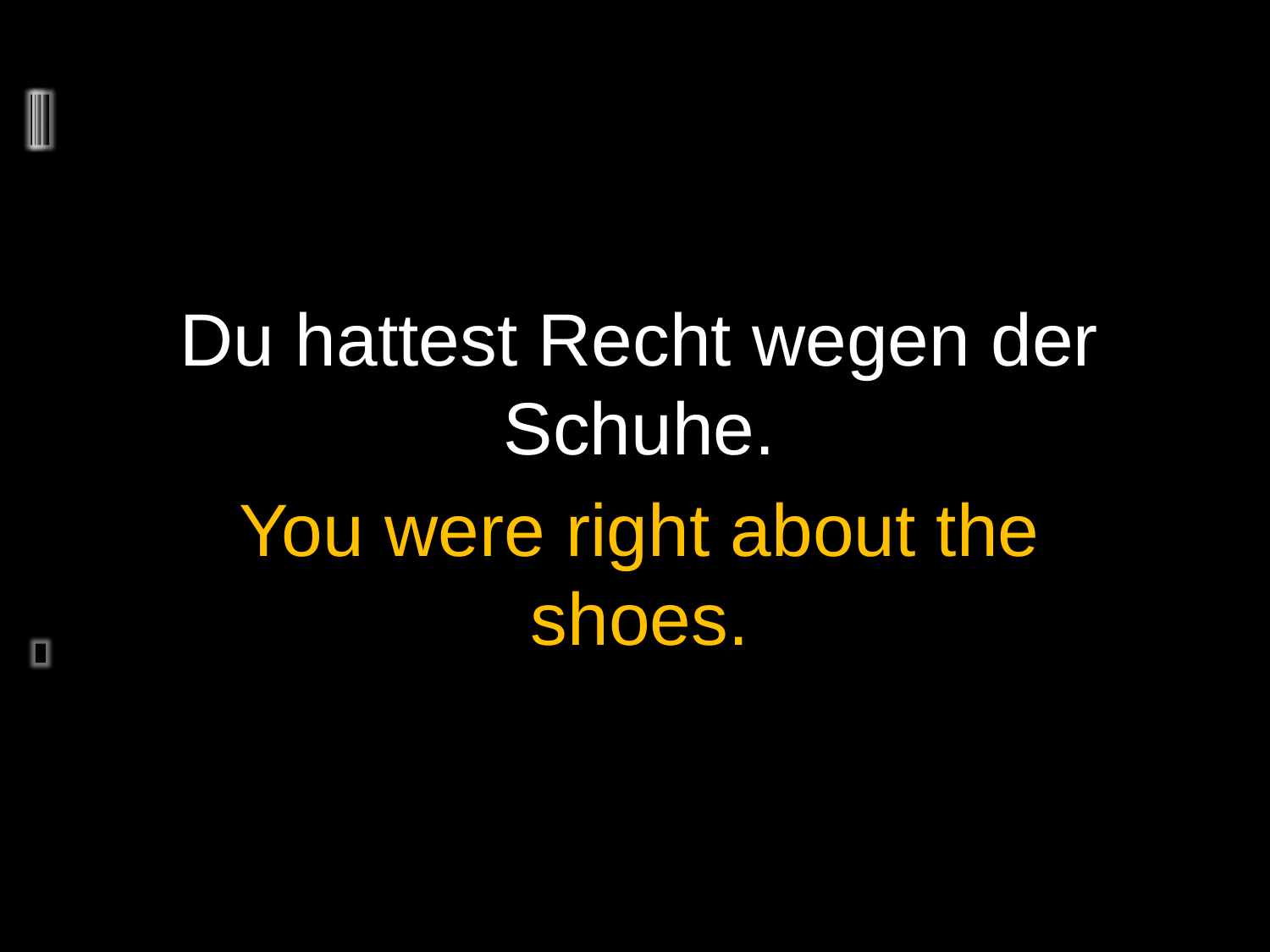

Du hattest Recht wegen der Schuhe.
You were right about the shoes.
	2